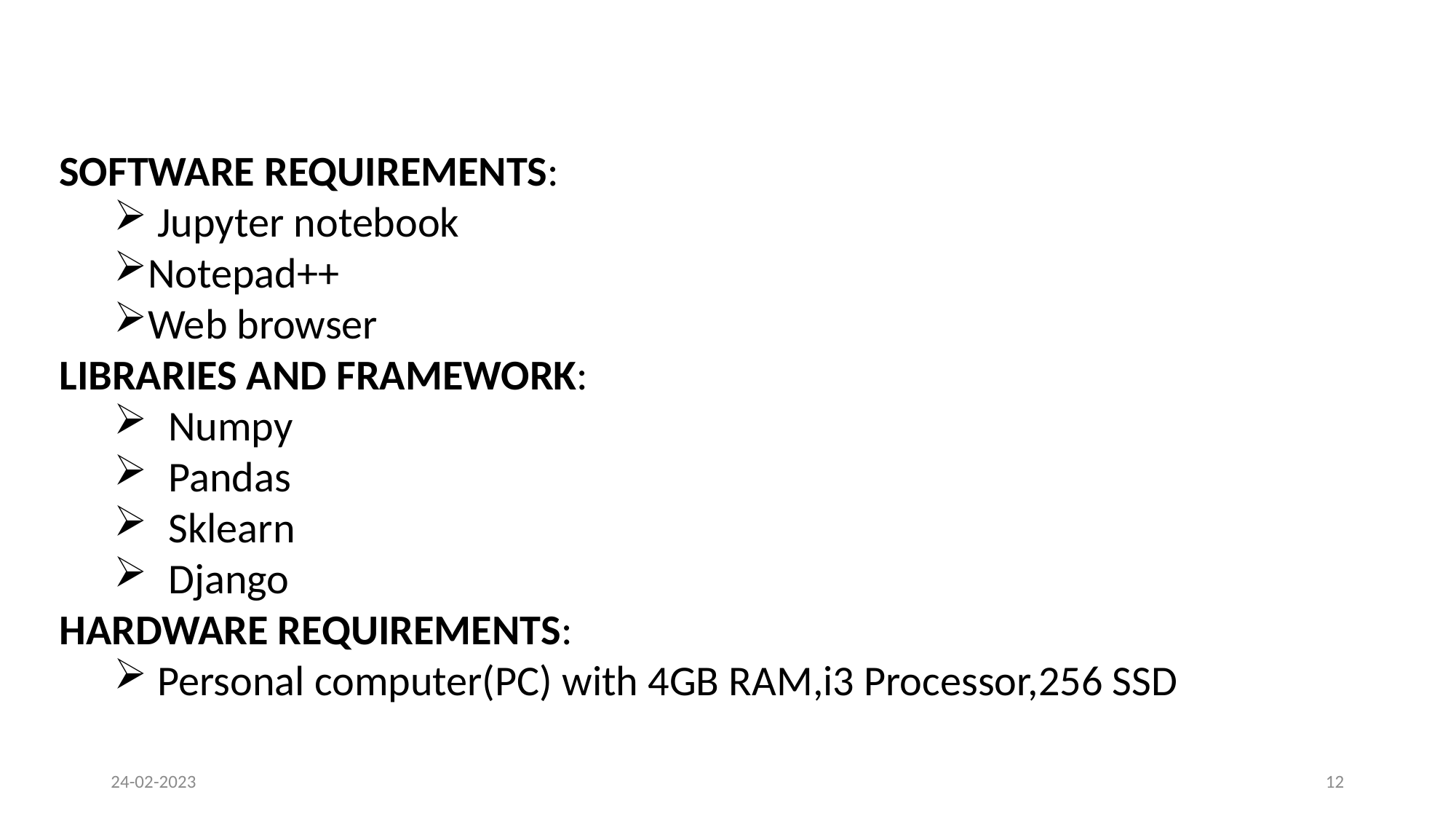

SOFTWARE REQUIREMENTS:
 Jupyter notebook
Notepad++
Web browser
LIBRARIES AND FRAMEWORK:
Numpy
Pandas
Sklearn
Django
HARDWARE REQUIREMENTS:
 Personal computer(PC) with 4GB RAM,i3 Processor,256 SSD
24-02-2023
12